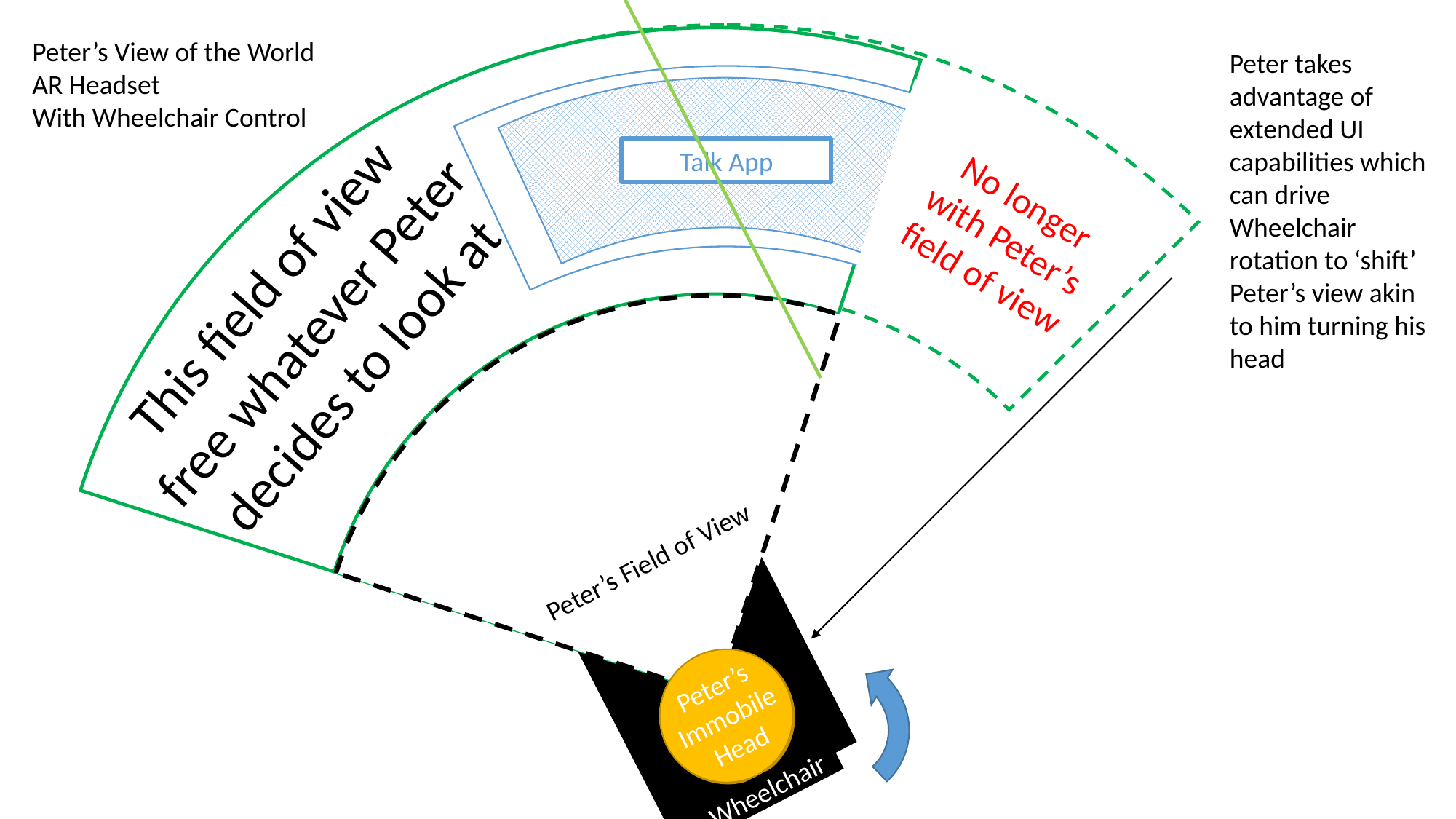

Peter’s Field of View
Peter’s
Immobile
Head
Peter’s View of the World
AR Headset
With Wheelchair Control
Peter takes advantage of extended UI capabilities which can drive Wheelchair rotation to ‘shift’ Peter’s view akin to him turning his head

Show/Hide

Talk App
This field of view free whatever Peter decides to look at
No longer with Peter’s field of view
This field of view free whatever Peter decides to look at

Peter’s
Immobile
Head
Wheelchair